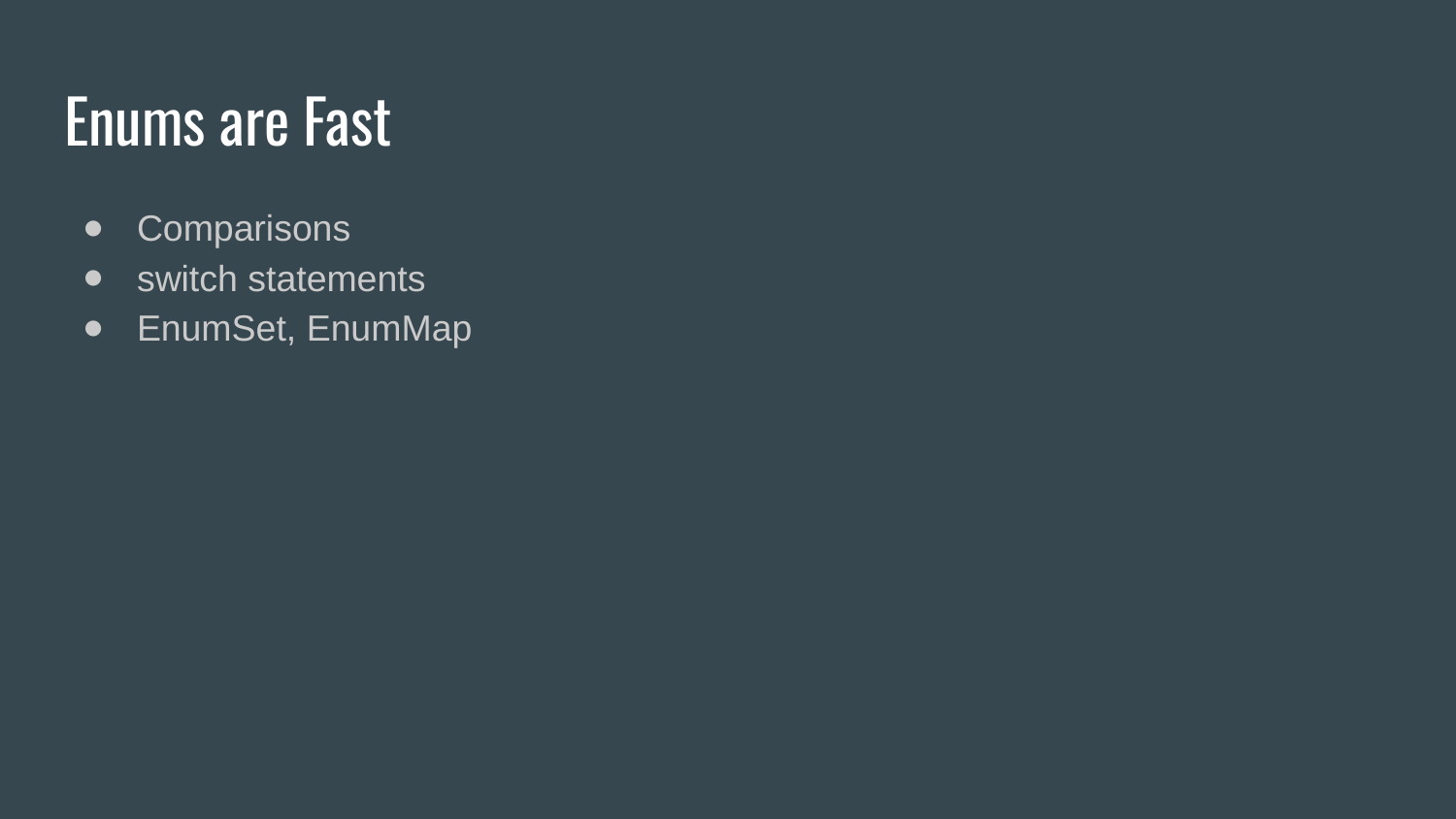

# Enums are Fast
Comparisons
switch statements
EnumSet, EnumMap